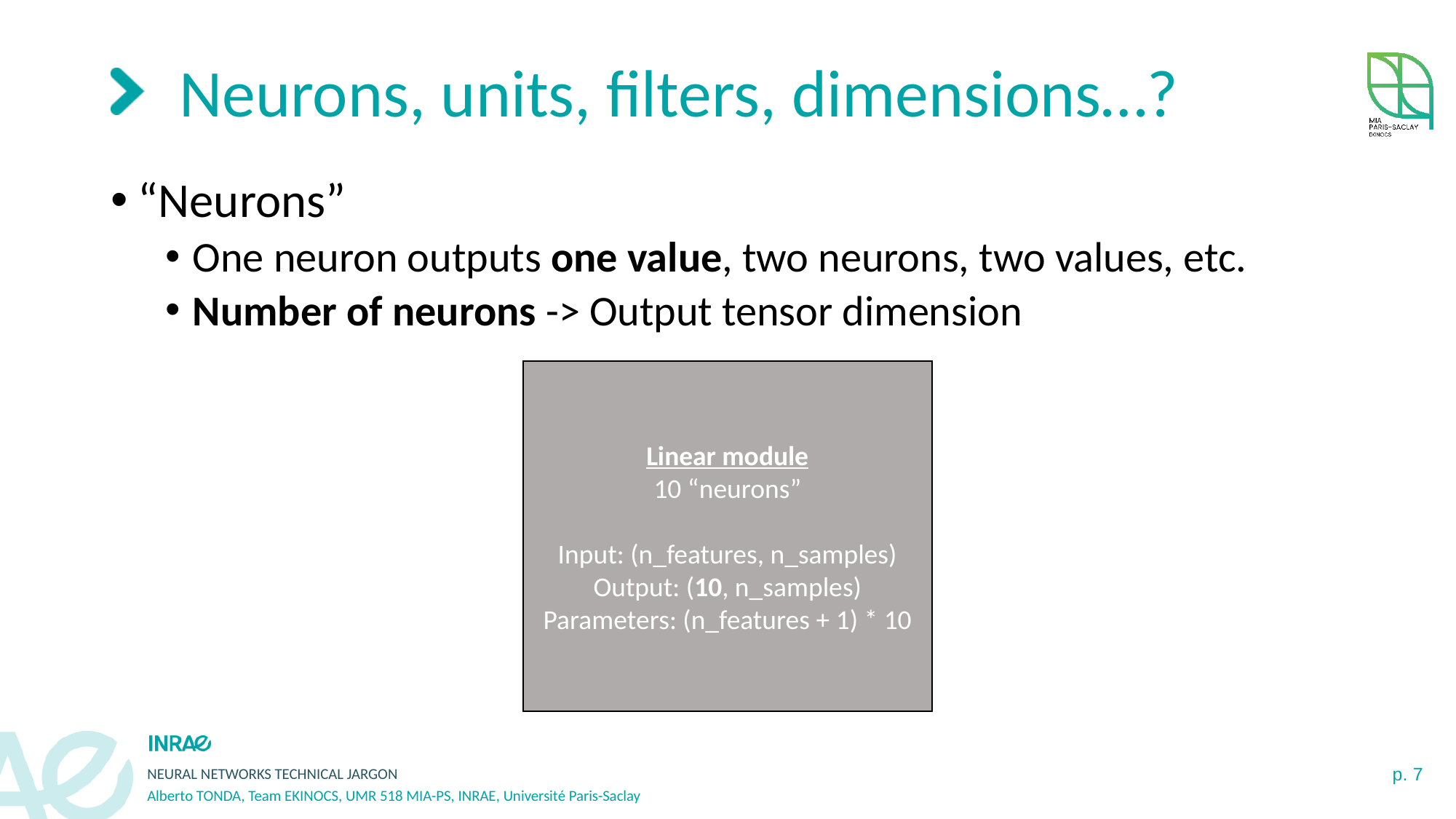

# Neurons, units, filters, dimensions…?
“Neurons”
One neuron outputs one value, two neurons, two values, etc.
Number of neurons -> Output tensor dimension
Linear module
10 “neurons”

Input: (n_features, n_samples)
Output: (10, n_samples)
Parameters: (n_features + 1) * 10